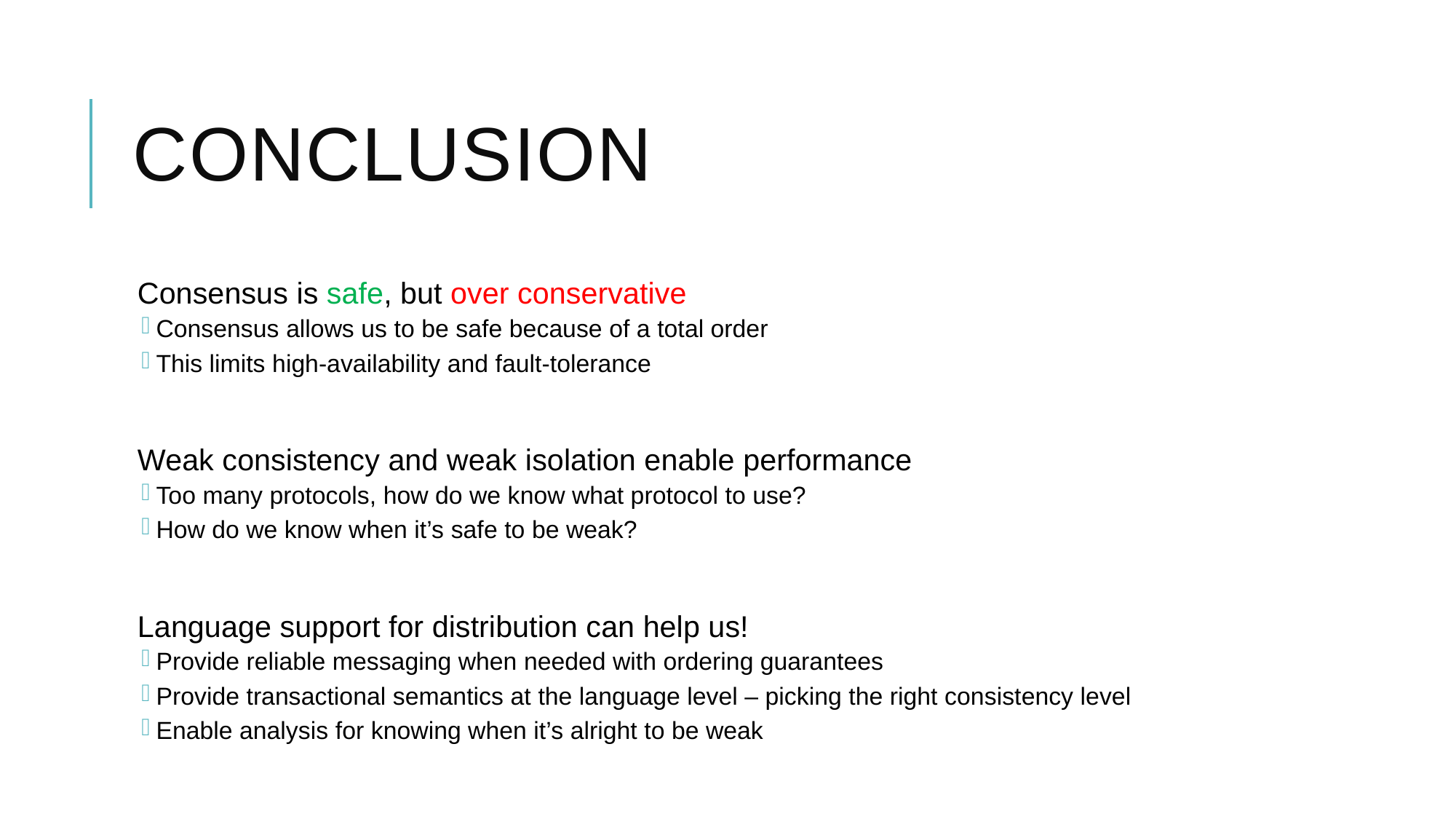

# Conclusion
Consensus is safe, but over conservative
Consensus allows us to be safe because of a total order
This limits high-availability and fault-tolerance

Weak consistency and weak isolation enable performance
Too many protocols, how do we know what protocol to use?
How do we know when it’s safe to be weak?

Language support for distribution can help us!
Provide reliable messaging when needed with ordering guarantees
Provide transactional semantics at the language level – picking the right consistency level
Enable analysis for knowing when it’s alright to be weak